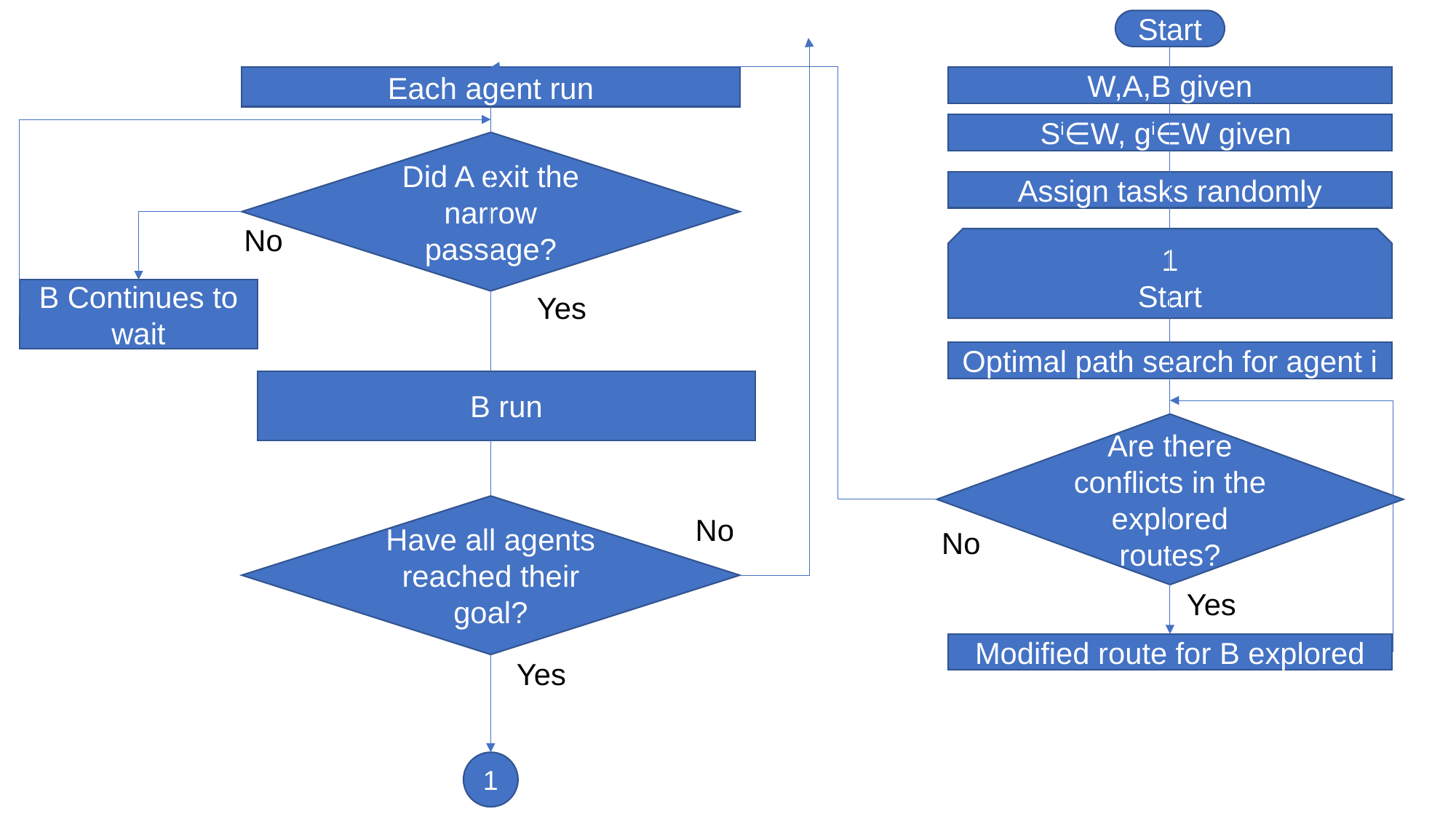

Start
Each agent run
W,A,B given
Si∈W, gi∈W given
Did A exit the
narrow passage?
Assign tasks randomly
No
1
Start
B Continues to wait
Yes
Optimal path search for agent i
B run
1
Are there conflicts in the explored routes?
Have all agents reached their goal?
No
No
Yes
Modified route for B explored
Yes
1